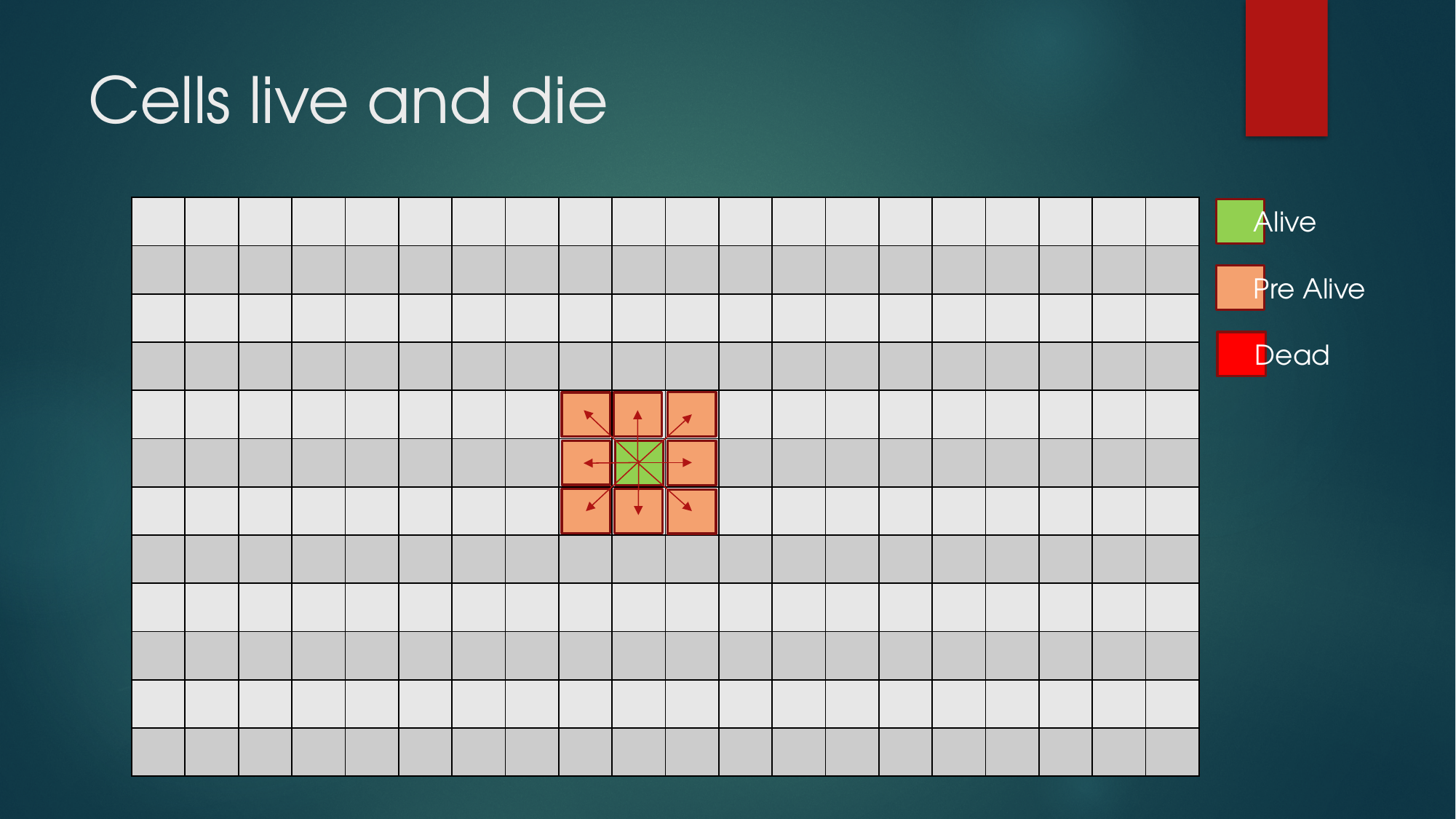

# Cells live and die
|  |  |  |  |  |  |  |  |  |  |  |  |  |  |  |  |  |  |  |  |
| --- | --- | --- | --- | --- | --- | --- | --- | --- | --- | --- | --- | --- | --- | --- | --- | --- | --- | --- | --- |
|  |  |  |  |  |  |  |  |  |  |  |  |  |  |  |  |  |  |  |  |
|  |  |  |  |  |  |  |  |  |  |  |  |  |  |  |  |  |  |  |  |
|  |  |  |  |  |  |  |  |  |  |  |  |  |  |  |  |  |  |  |  |
|  |  |  |  |  |  |  |  |  |  |  |  |  |  |  |  |  |  |  |  |
|  |  |  |  |  |  |  |  |  |  |  |  |  |  |  |  |  |  |  |  |
|  |  |  |  |  |  |  |  |  |  |  |  |  |  |  |  |  |  |  |  |
|  |  |  |  |  |  |  |  |  |  |  |  |  |  |  |  |  |  |  |  |
|  |  |  |  |  |  |  |  |  |  |  |  |  |  |  |  |  |  |  |  |
|  |  |  |  |  |  |  |  |  |  |  |  |  |  |  |  |  |  |  |  |
|  |  |  |  |  |  |  |  |  |  |  |  |  |  |  |  |  |  |  |  |
|  |  |  |  |  |  |  |  |  |  |  |  |  |  |  |  |  |  |  |  |
Alive
Pre Alive
Dead